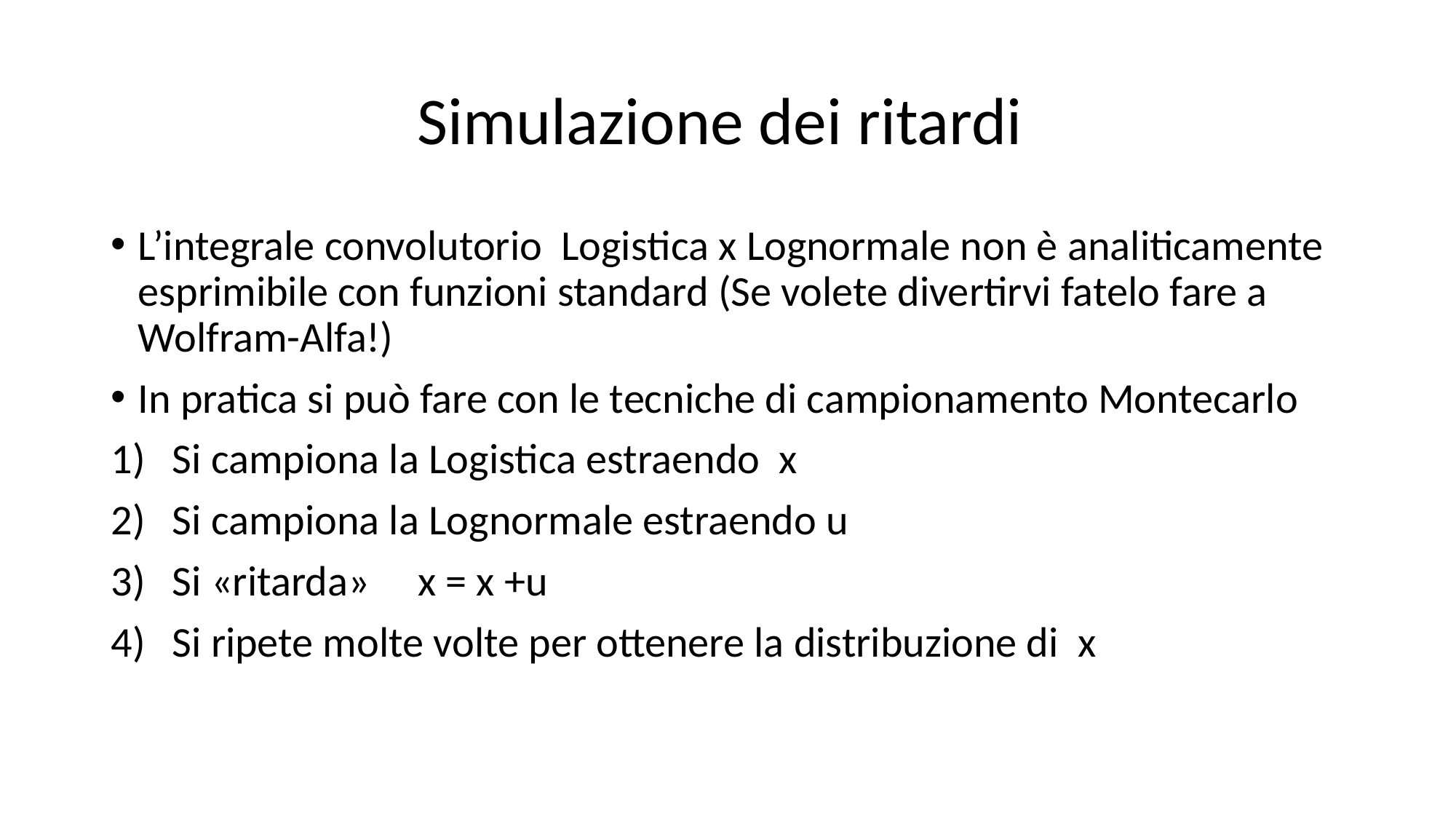

# Simulazione dei ritardi
L’integrale convolutorio  Logistica x Lognormale non è analiticamente esprimibile con funzioni standard (Se volete divertirvi fatelo fare a Wolfram-Alfa!)
In pratica si può fare con le tecniche di campionamento Montecarlo
Si campiona la Logistica estraendo  x
Si campiona la Lognormale estraendo u
Si «ritarda»     x = x +u
Si ripete molte volte per ottenere la distribuzione di  x